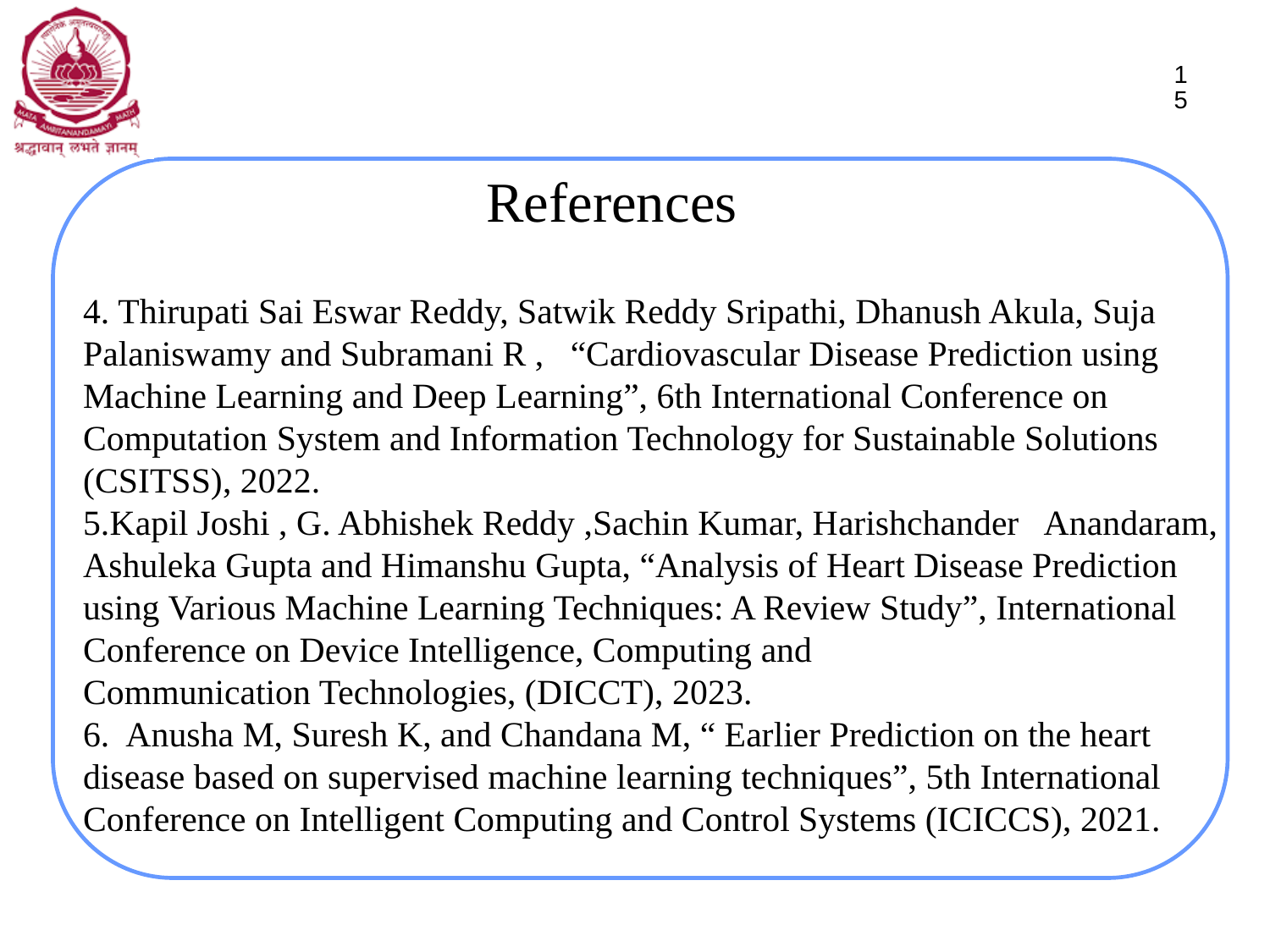

15
# References
4. Thirupati Sai Eswar Reddy, Satwik Reddy Sripathi, Dhanush Akula, Suja   Palaniswamy and Subramani R ,   “Cardiovascular Disease Prediction using Machine Learning and Deep Learning”, 6th International Conference on Computation System and Information Technology for Sustainable Solutions (CSITSS), 2022.
5.Kapil Joshi , G. Abhishek Reddy ,Sachin Kumar, Harishchander   Anandaram, Ashuleka Gupta and Himanshu Gupta, “Analysis of Heart Disease Prediction using Various Machine Learning Techniques: A Review Study”, International Conference on Device Intelligence, Computing and
Communication Technologies, (DICCT), 2023.
6.  Anusha M, Suresh K, and Chandana M, “ Earlier Prediction on the heart disease based on supervised machine learning techniques”, 5th International Conference on Intelligent Computing and Control Systems (ICICCS), 2021.